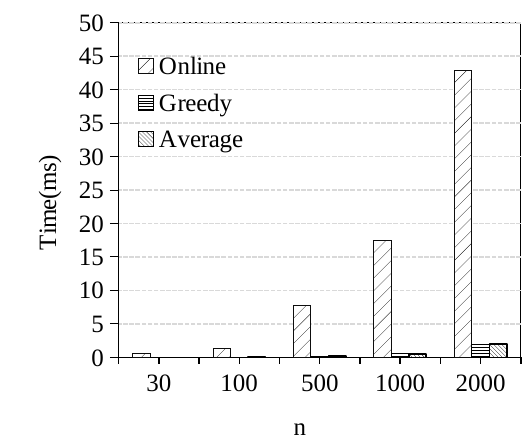

### Chart

| Category | Online | Greedy | Average |
|---|---|---|---|
| 30 | 0.5 | 0.0 | 0.0 |
| 100 | 1.31 | 0.01 | 0.02 |
| 500 | 7.67 | 0.13 | 0.22 |
| 1000 | 17.48 | 0.54 | 0.51 |
| 2000 | 42.86 | 1.94 | 1.96 |